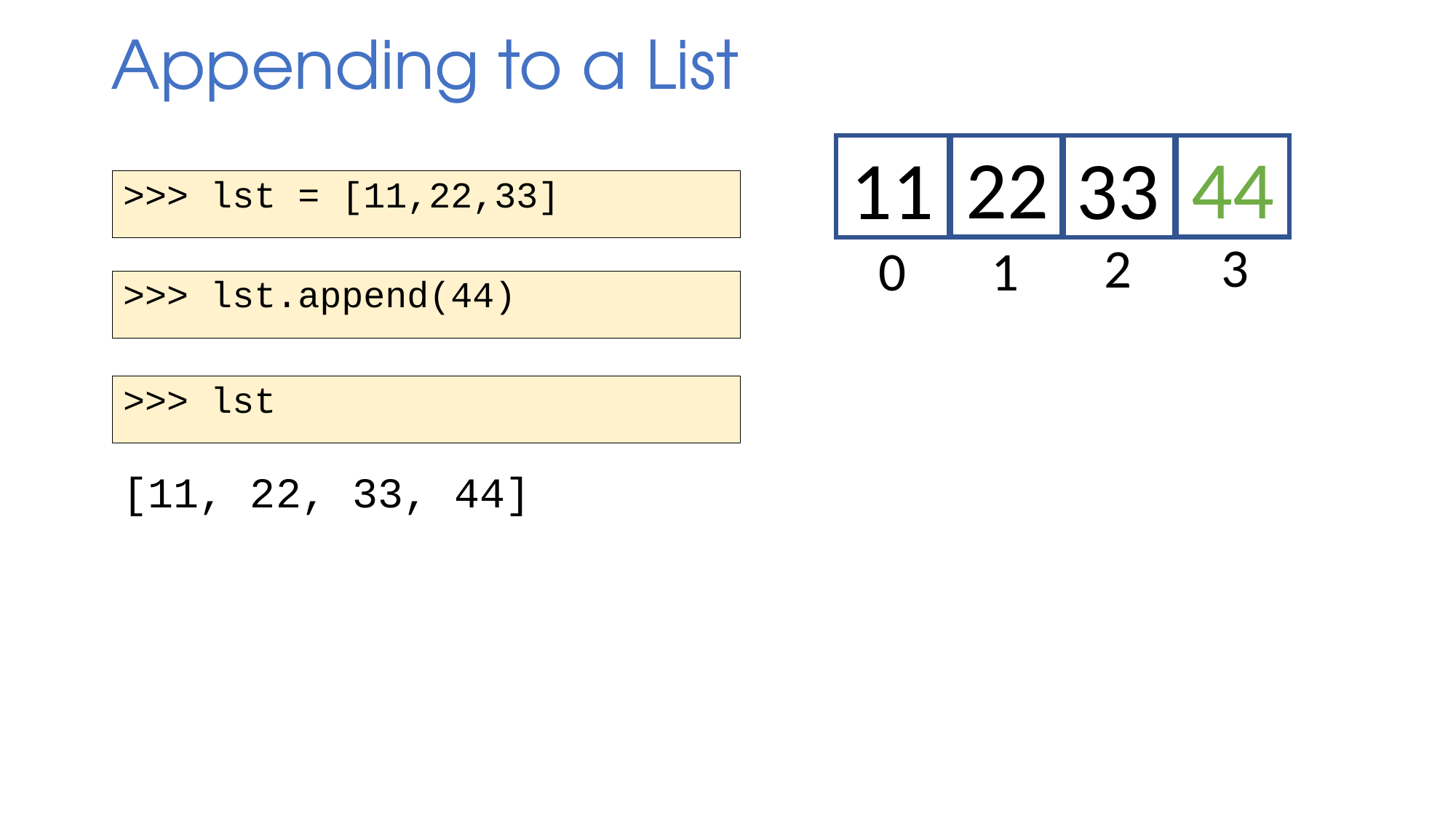

Appending to a List
22
44
11
33
>>> lst = [11,22,33]
3
2
0
1
>>> lst.append(44)
>>> lst
[11, 22, 33, 44]